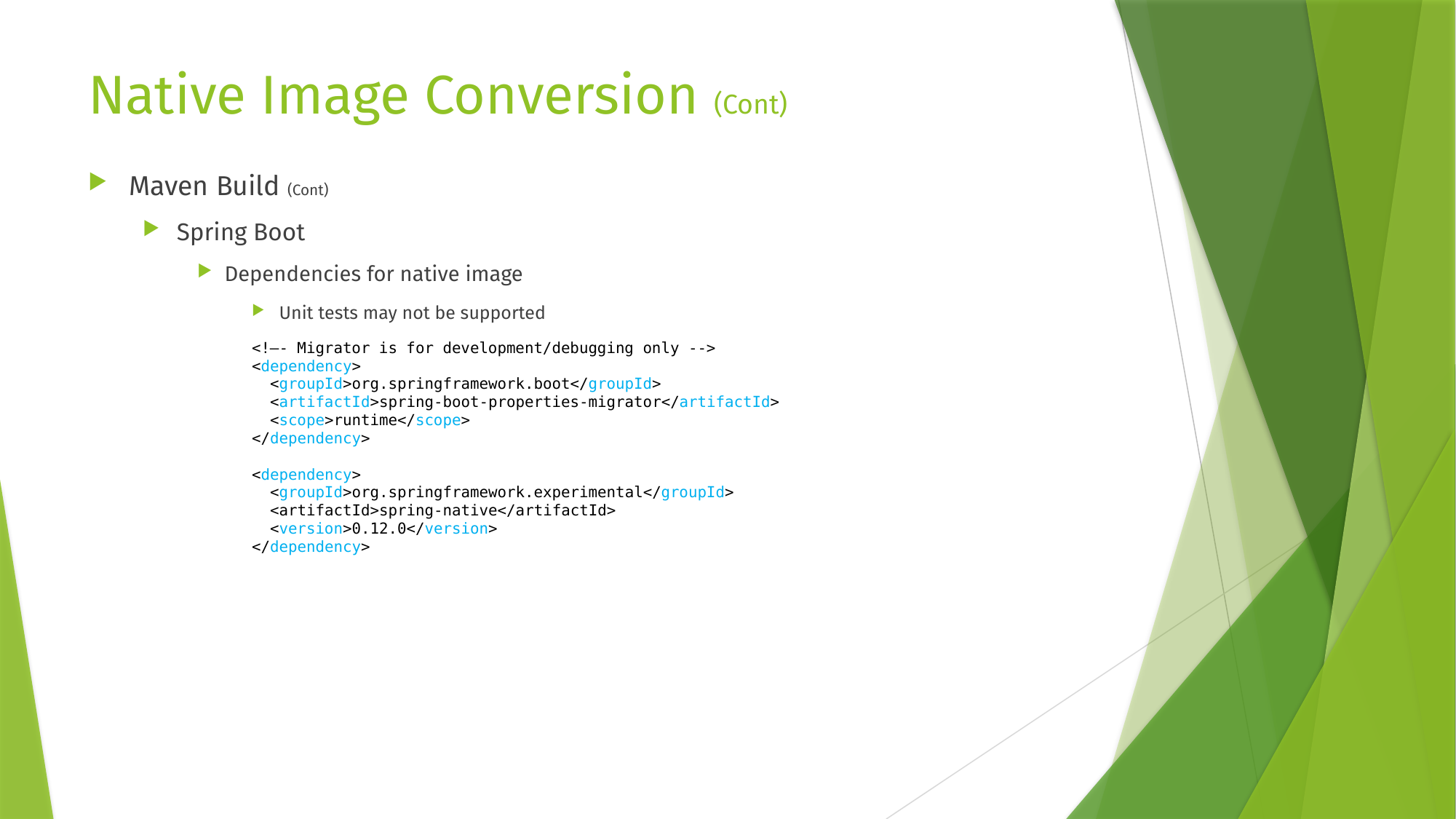

# Native Image Conversion (Cont)
Maven Build (Cont)
Spring Boot
Dependencies for native image
Unit tests may not be supported
<!–- Migrator is for development/debugging only -->
<dependency>
  <groupId>org.springframework.boot</groupId>
  <artifactId>spring-boot-properties-migrator</artifactId>
  <scope>runtime</scope>
</dependency>

<dependency>
  <groupId>org.springframework.experimental</groupId>
  <artifactId>spring-native</artifactId>
  <version>0.12.0</version>
</dependency>